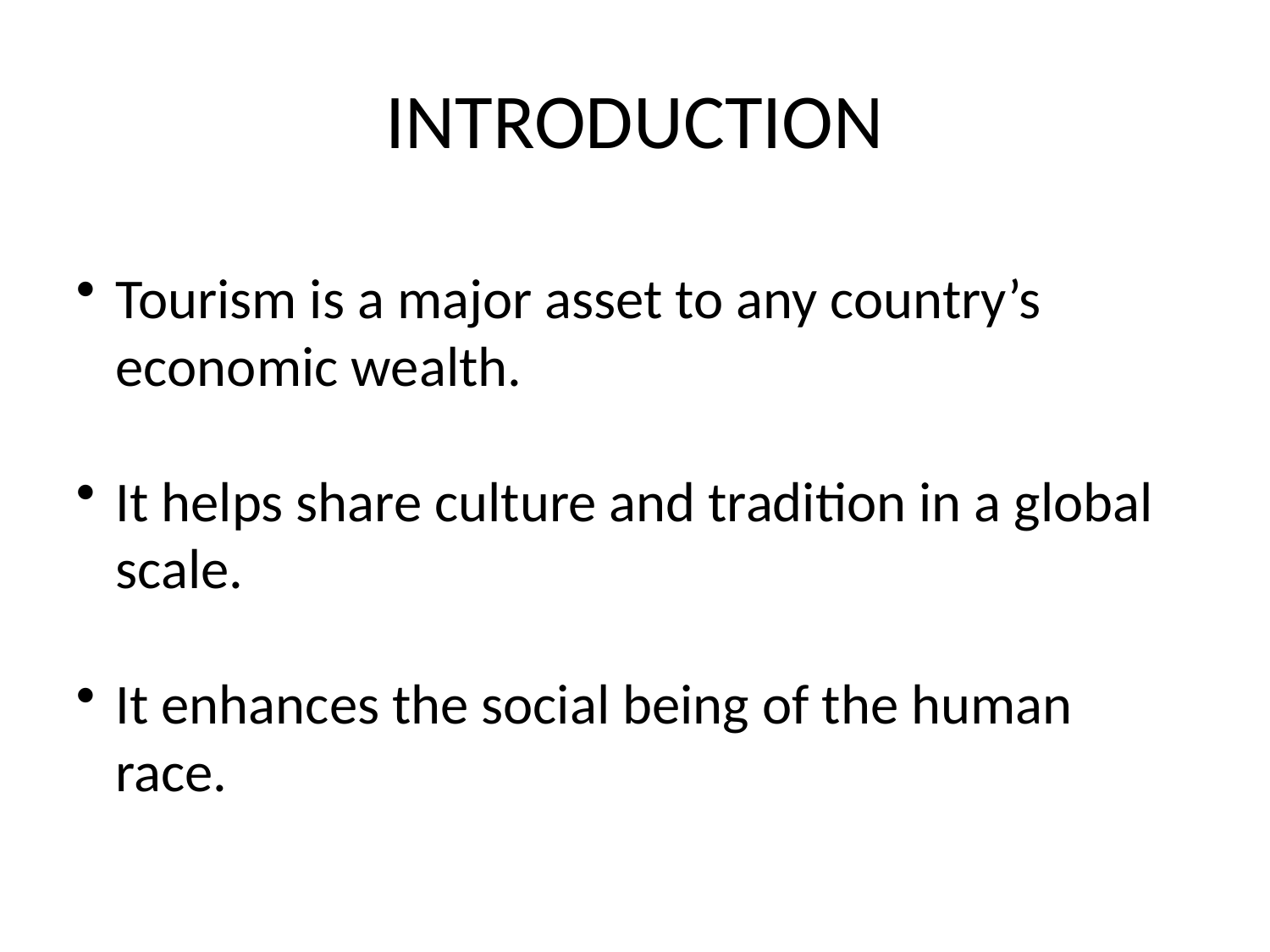

# INTRODUCTION
Tourism is a major asset to any country’s economic wealth.

It helps share culture and tradition in a global scale.

It enhances the social being of the human race.